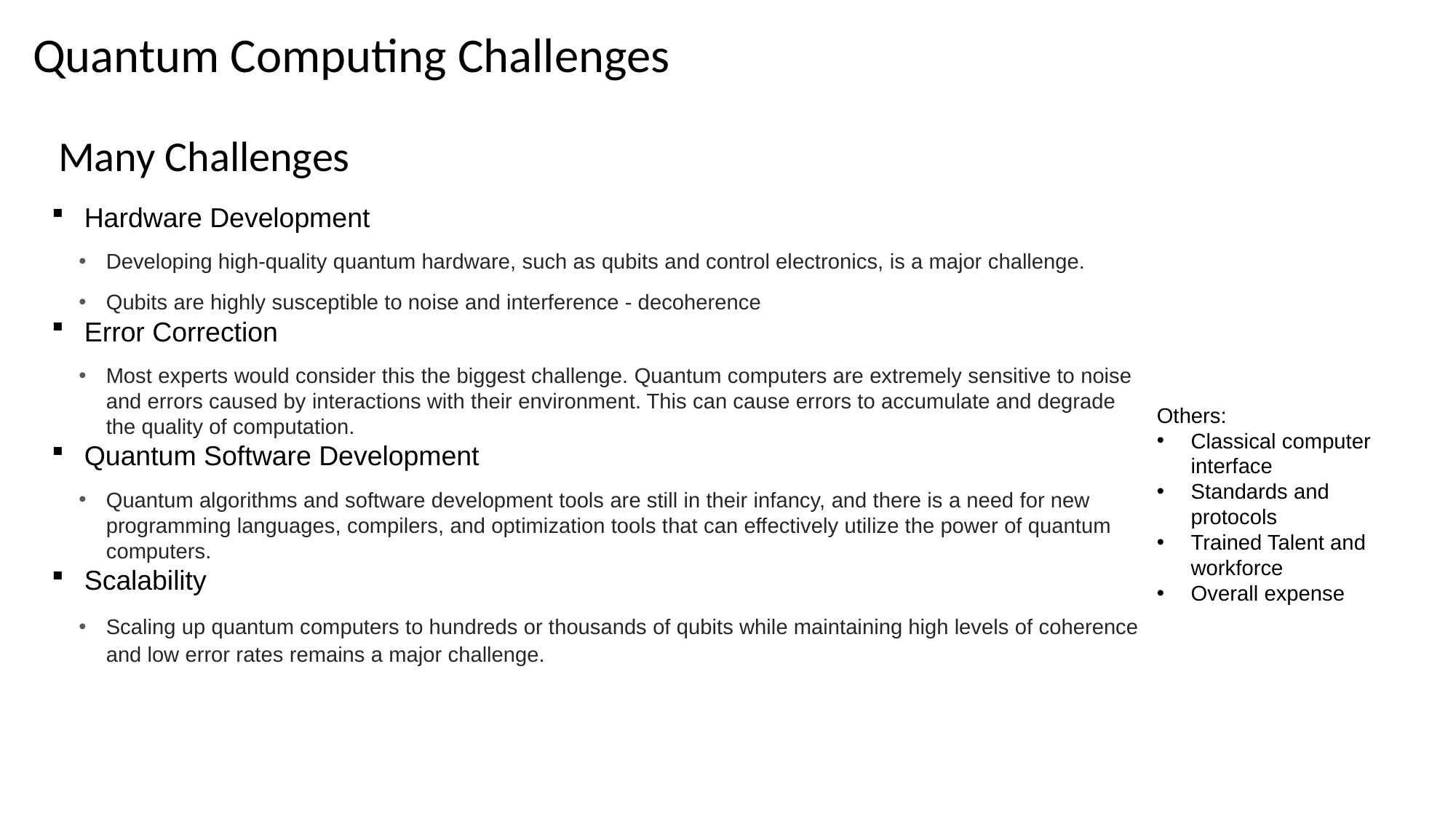

# Quantum Computing Challenges
Many Challenges
Hardware Development
Developing high-quality quantum hardware, such as qubits and control electronics, is a major challenge.
Qubits are highly susceptible to noise and interference - decoherence
Error Correction
Most experts would consider this the biggest challenge. Quantum computers are extremely sensitive to noise and errors caused by interactions with their environment. This can cause errors to accumulate and degrade the quality of computation.
Quantum Software Development
Quantum algorithms and software development tools are still in their infancy, and there is a need for new programming languages, compilers, and optimization tools that can effectively utilize the power of quantum computers.
Scalability
Scaling up quantum computers to hundreds or thousands of qubits while maintaining high levels of coherence and low error rates remains a major challenge.

Others:
Classical computer interface
Standards and protocols
Trained Talent and workforce
Overall expense